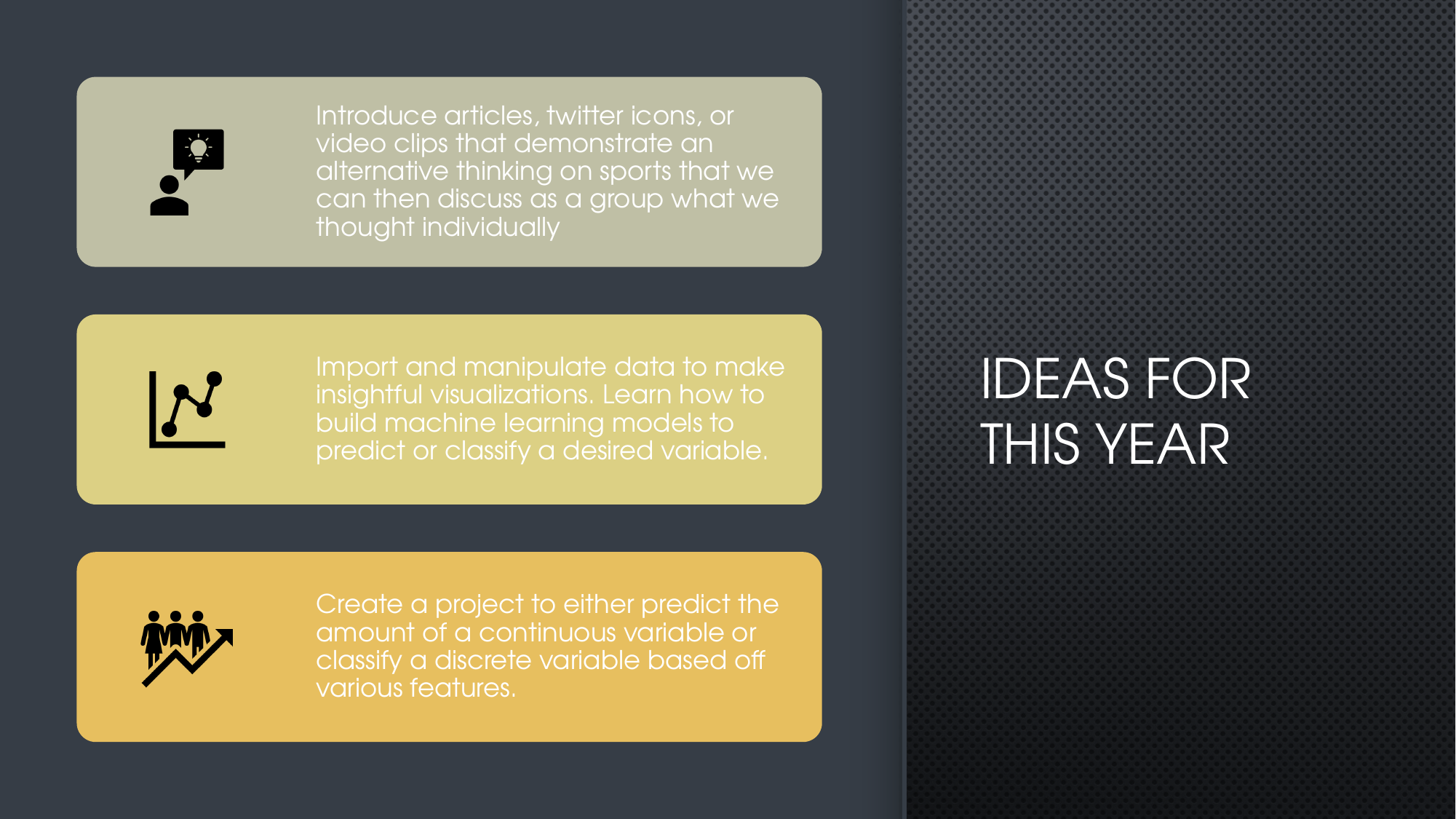

# Ideas for this Year
Introduce articles, twitter icons, or video clips that demonstrate an alternative thinking on sports that we can then discuss as a group what we thought individually
Import and manipulate data to make insightful visualizations. Learn how to build machine learning models to predict or classify a desired variable.
Create a project to either predict the amount of a continuous variable or classify a discrete variable based off various features.